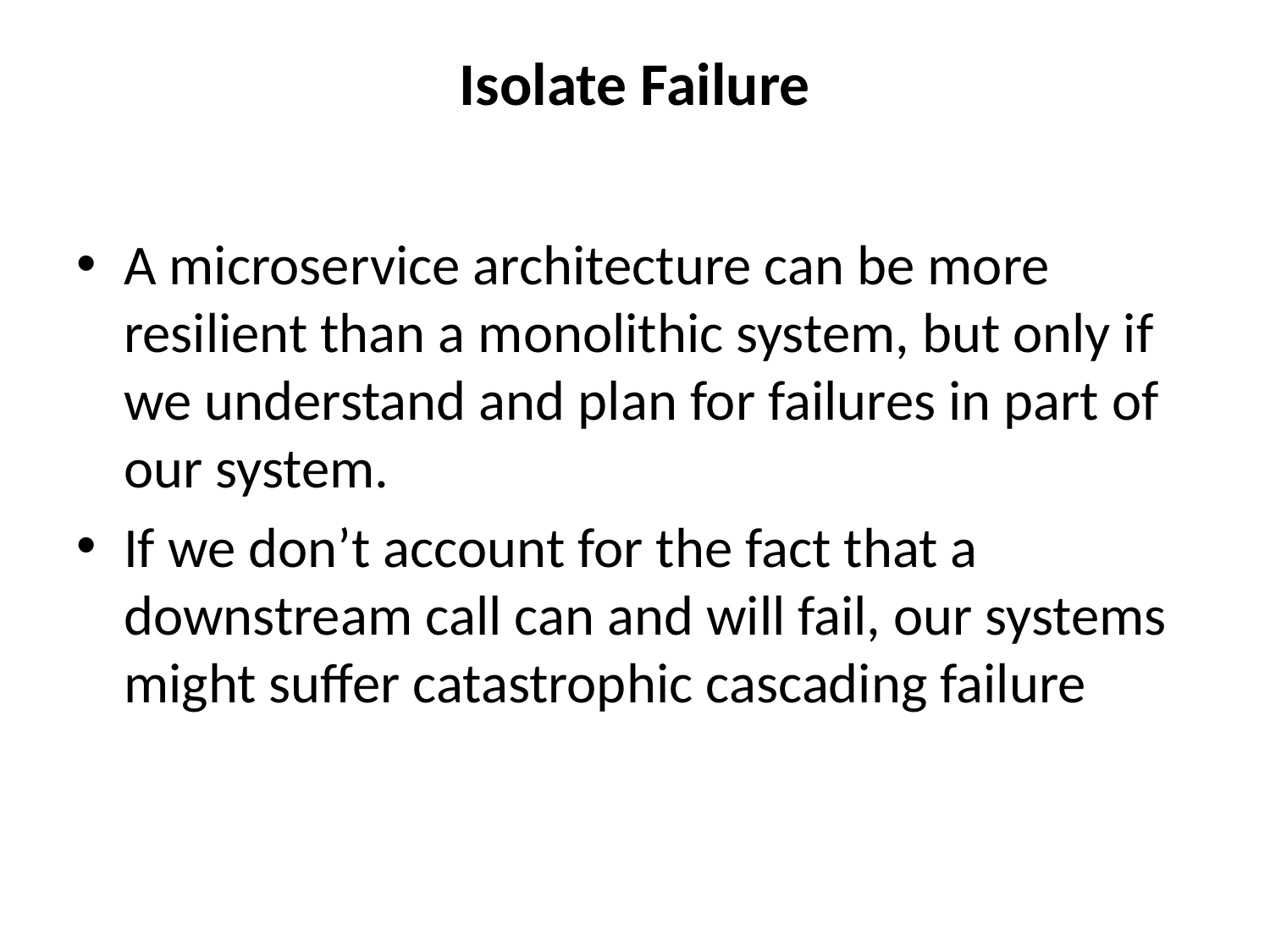

# Isolate Failure
A microservice architecture can be more resilient than a monolithic system, but only if we understand and plan for failures in part of our system.
If we don’t account for the fact that a downstream call can and will fail, our systems might suffer catastrophic cascading failure